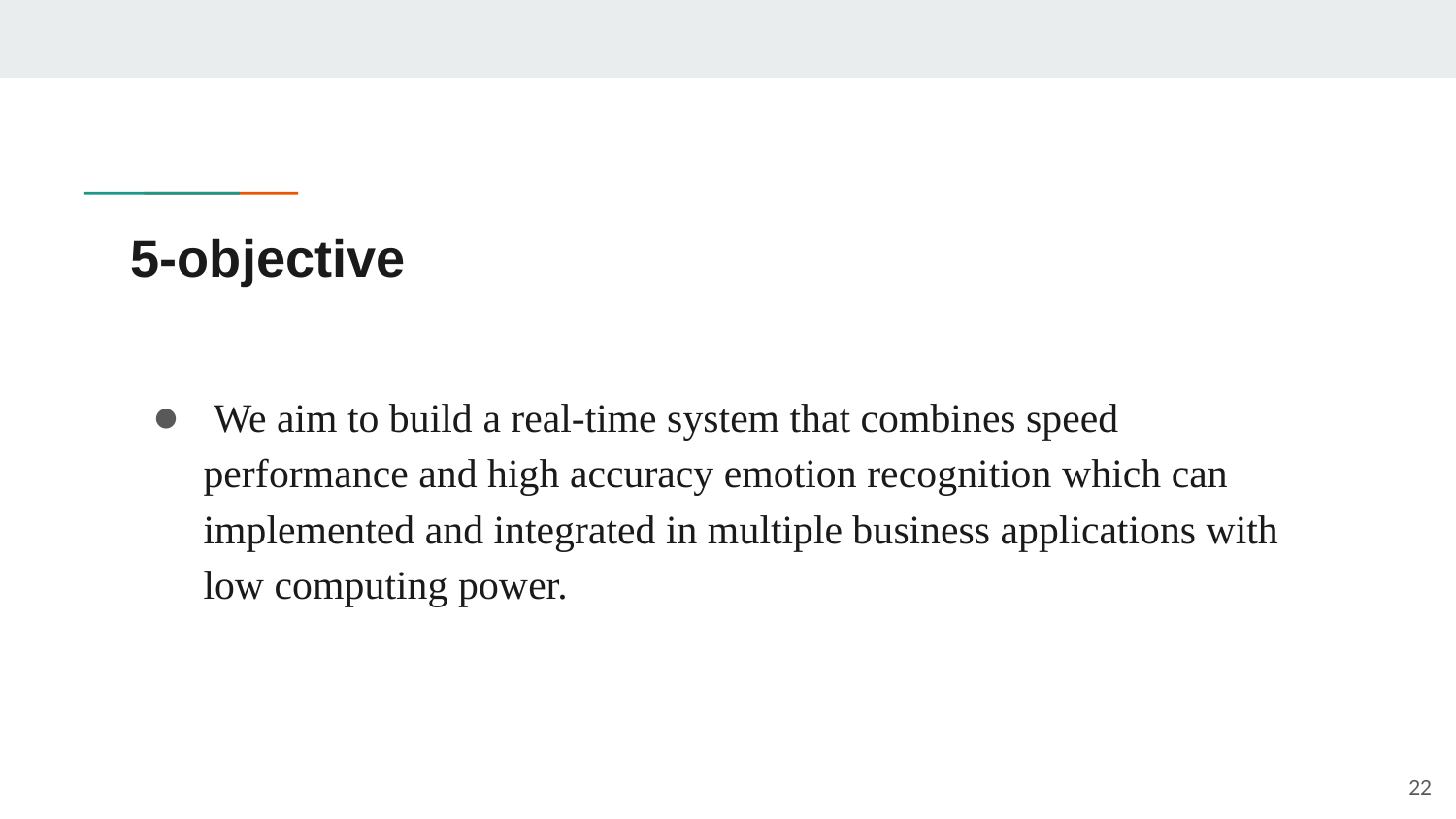

# 5-objective
 We aim to build a real-time system that combines speed performance and high accuracy emotion recognition which can implemented and integrated in multiple business applications with low computing power.
22